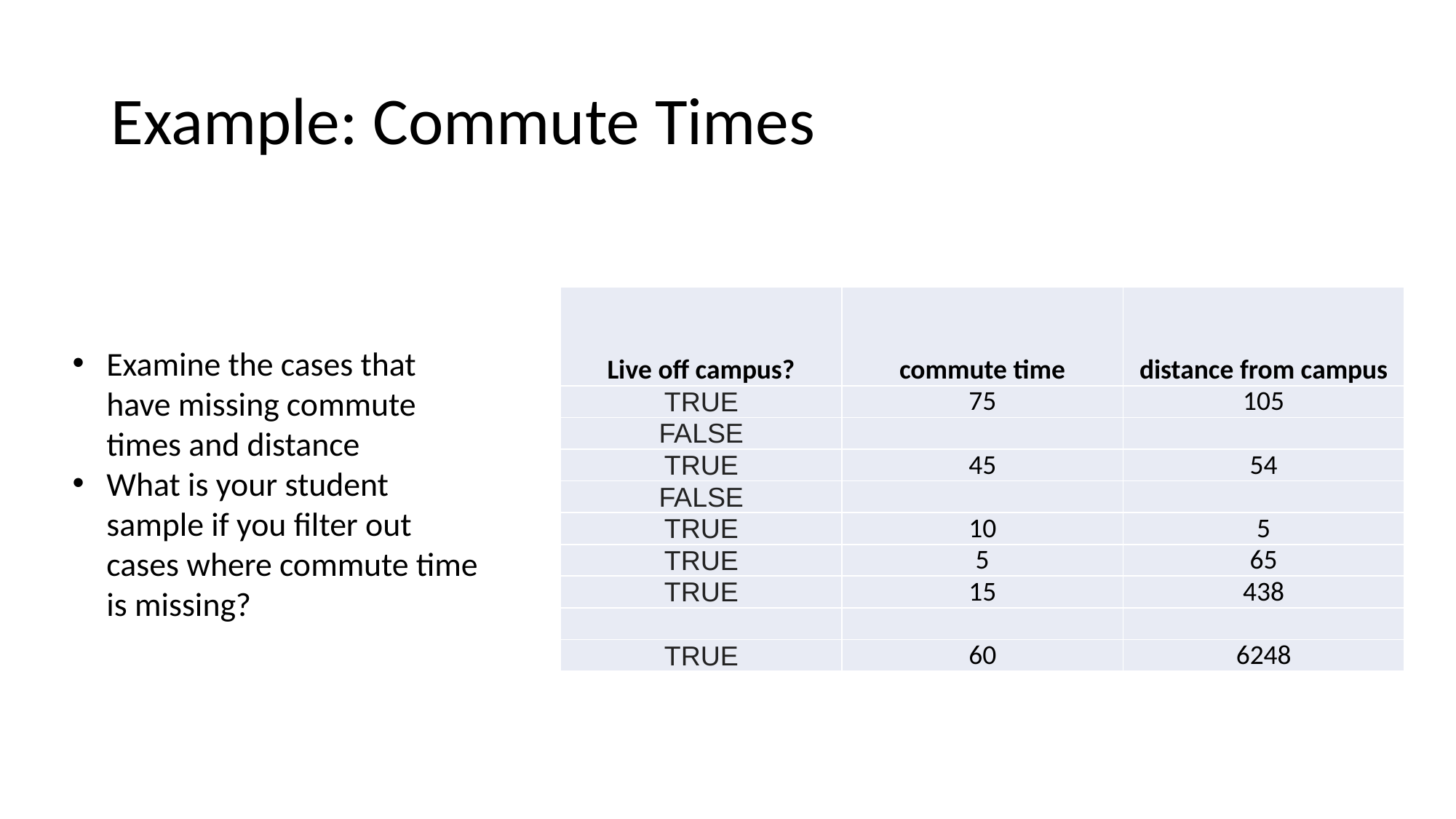

# Example: Commute Times
| Live off campus? | commute time | distance from campus |
| --- | --- | --- |
| TRUE | 75 | 105 |
| FALSE |  |  |
| TRUE | 45 | 54 |
| FALSE |  |  |
| TRUE | 10 | 5 |
| TRUE | 5 | 65 |
| TRUE | 15 | 438 |
|  |  |  |
| TRUE | 60 | 6248 |
Examine the cases that have missing commute times and distance
What is your student sample if you filter out cases where commute time is missing?